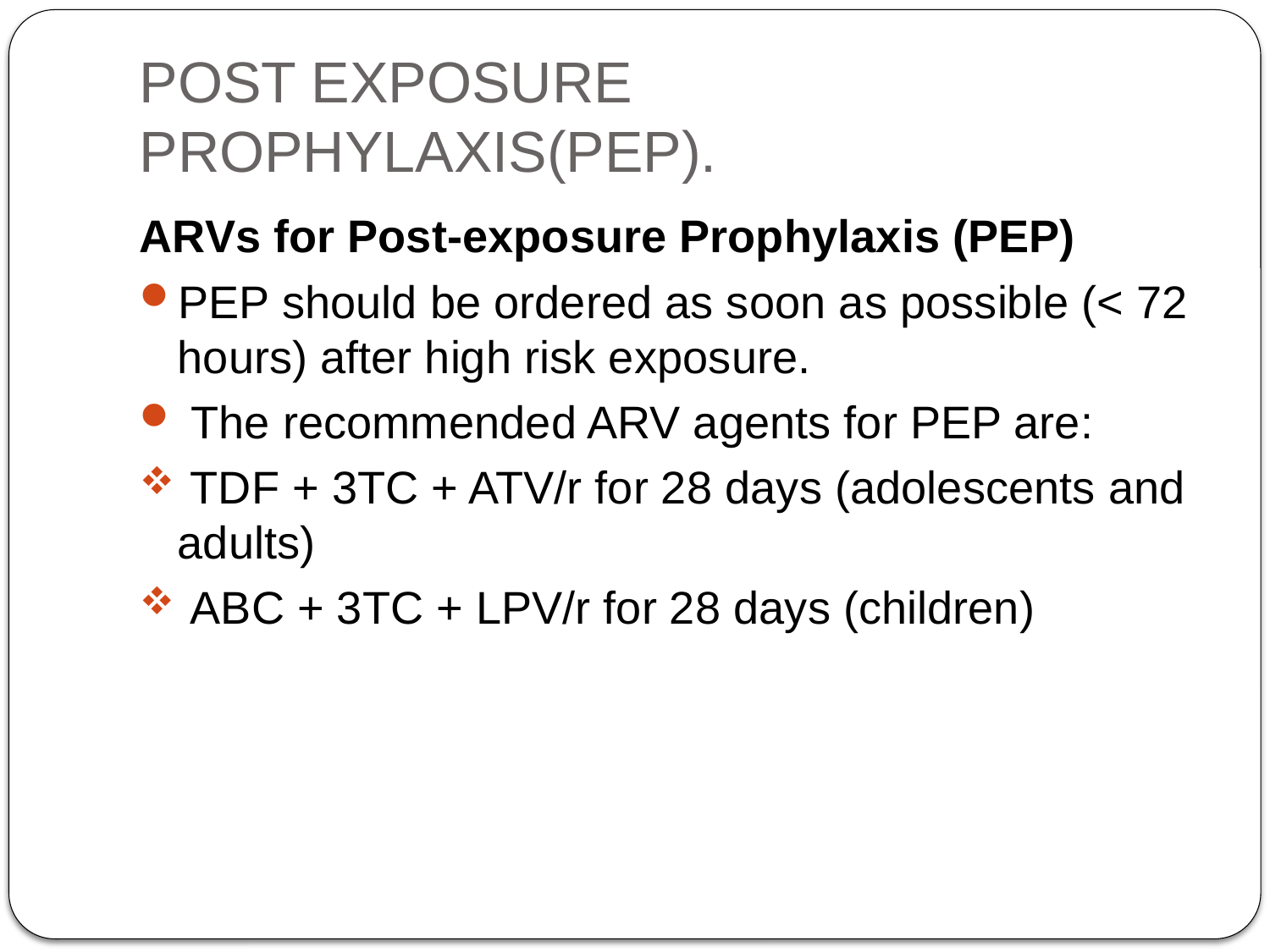

# POST EXPOSURE PROPHYLAXIS(PEP).
ARVs for Post-exposure Prophylaxis (PEP)
PEP should be ordered as soon as possible (< 72 hours) after high risk exposure.
 The recommended ARV agents for PEP are:
 TDF + 3TC + ATV/r for 28 days (adolescents and adults)
 ABC + 3TC + LPV/r for 28 days (children)